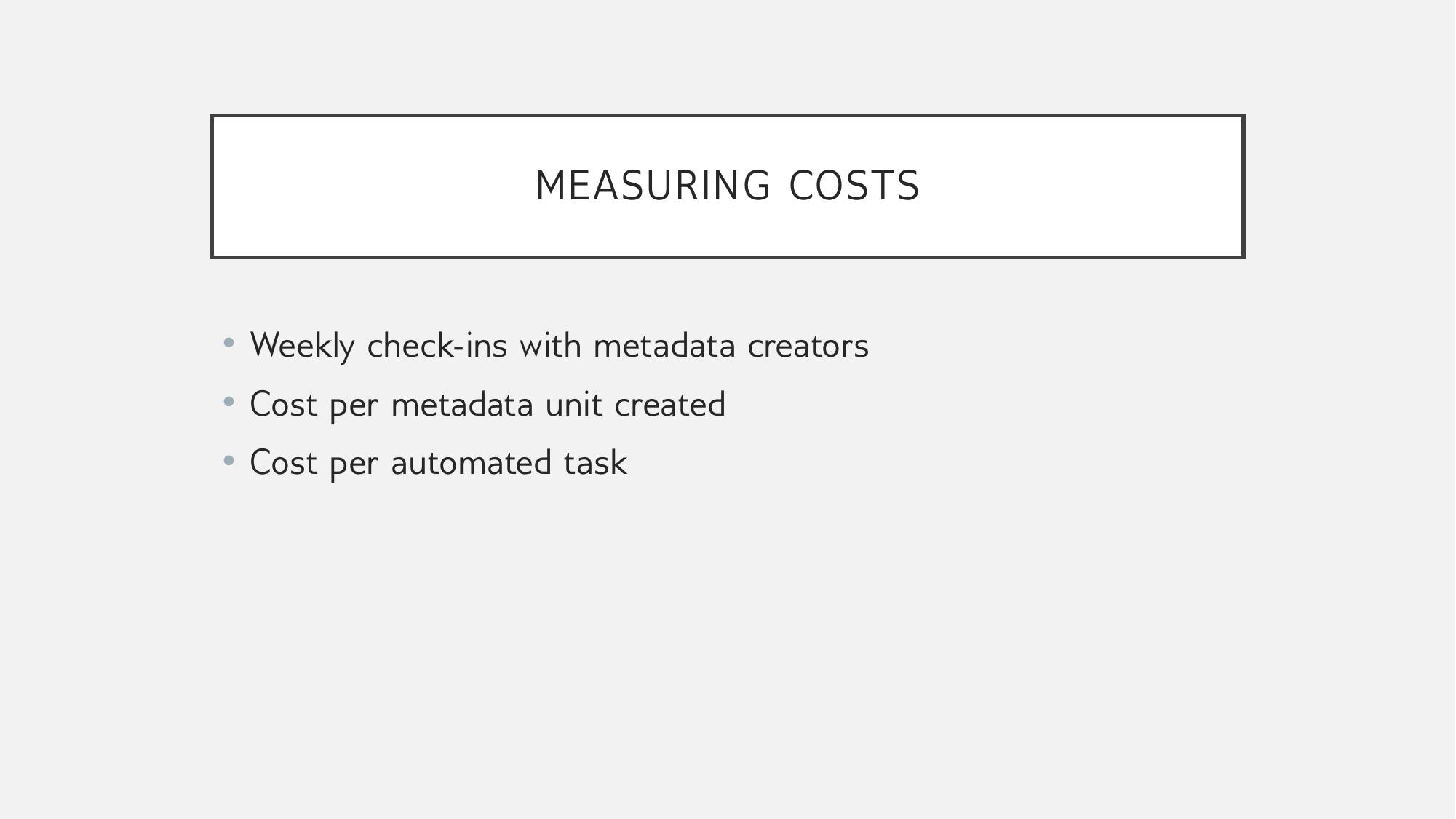

# Measuring costs
Weekly check-ins with metadata creators
Cost per metadata unit created
Cost per automated task